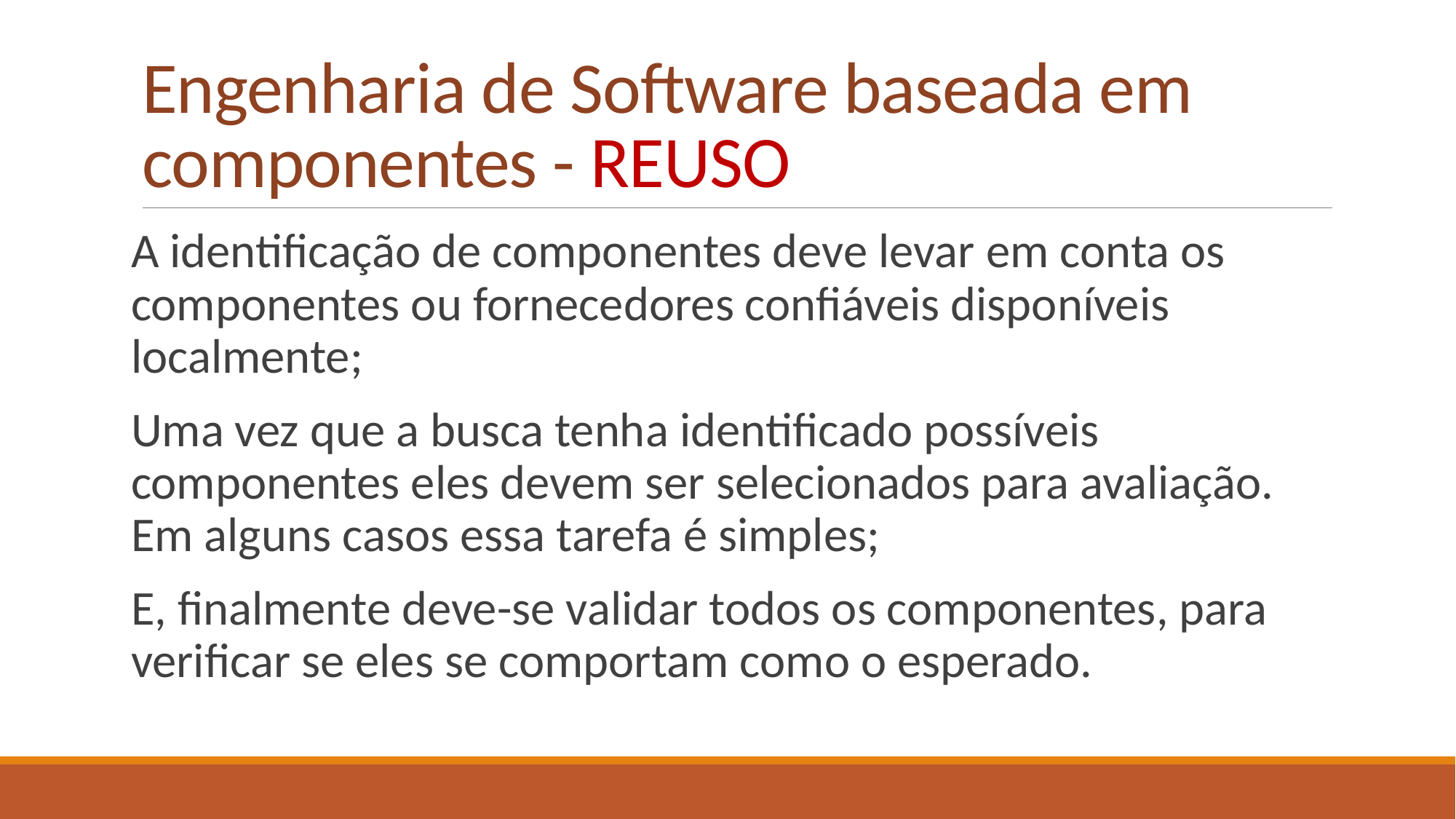

# Engenharia de Software baseada em componentes - REUSO
A identificação de componentes deve levar em conta os componentes ou fornecedores confiáveis disponíveis localmente;
Uma vez que a busca tenha identificado possíveis componentes eles devem ser selecionados para avaliação. Em alguns casos essa tarefa é simples;
E, finalmente deve-se validar todos os componentes, para verificar se eles se comportam como o esperado.